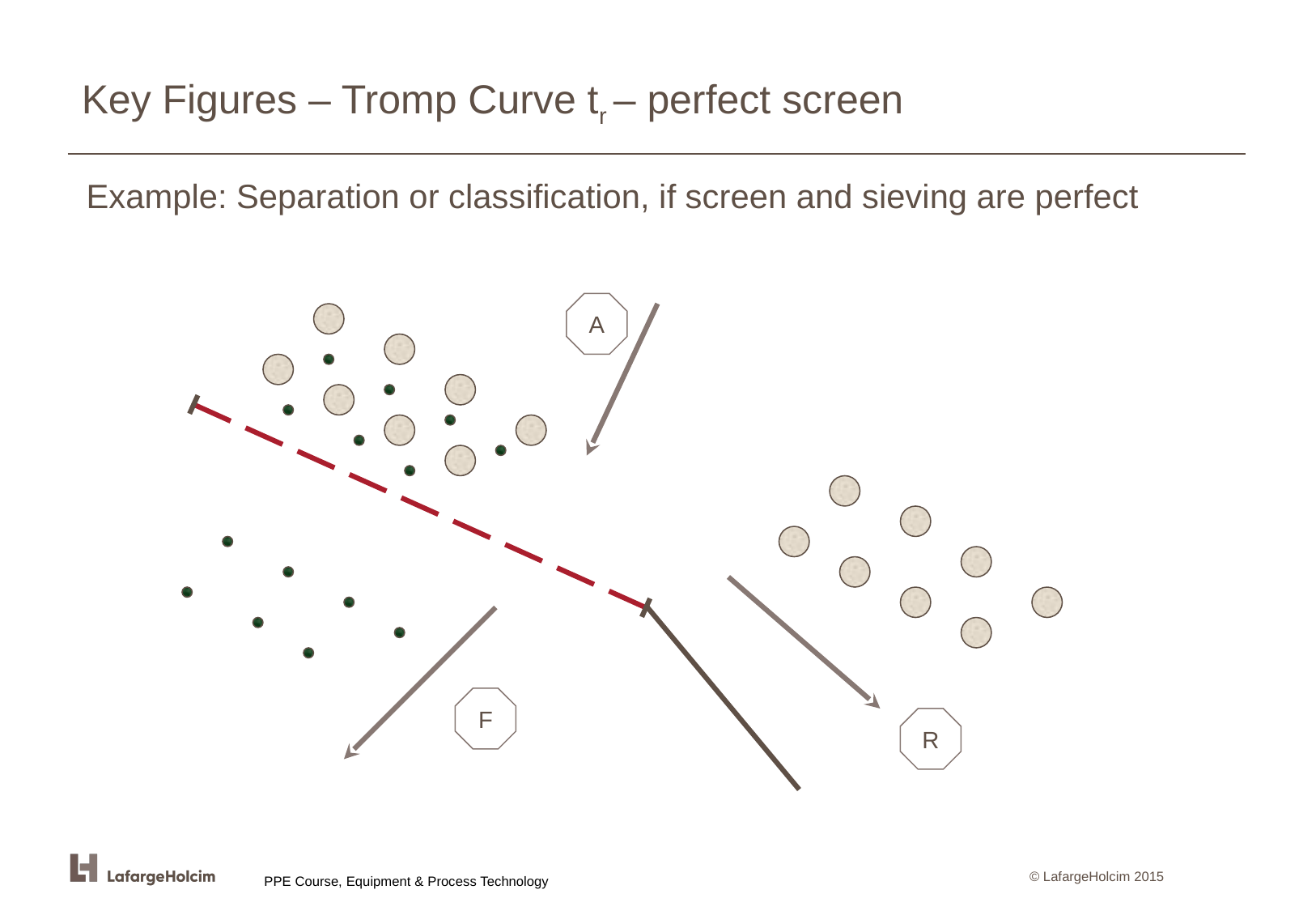

# Key Figures – Tromp Curve tr – perfect screen
Example: Separation or classification, if screen and sieving are perfect

A

F
R